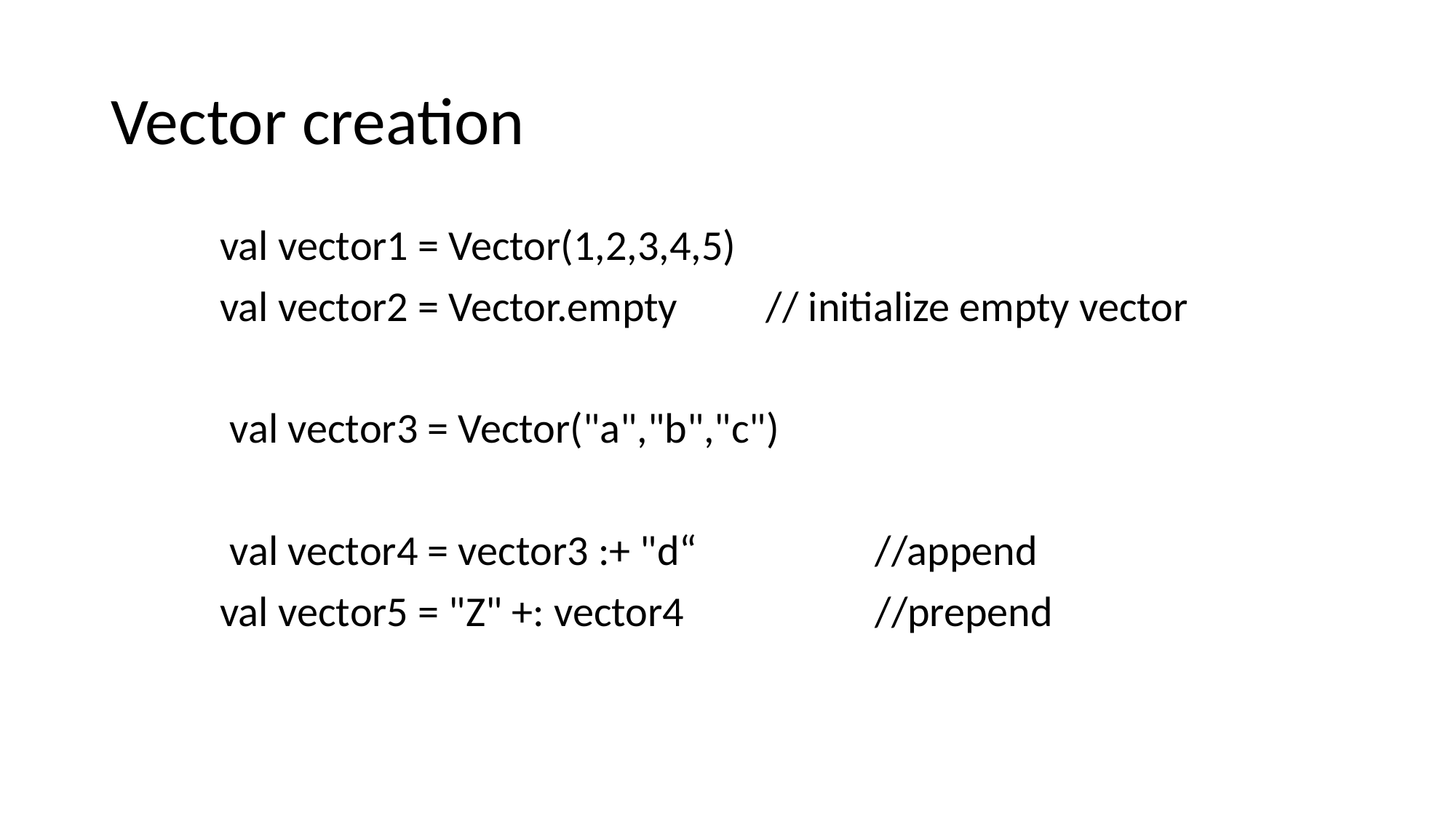

# Vector creation
	val vector1 = Vector(1,2,3,4,5)
	val vector2 = Vector.empty	// initialize empty vector

	 val vector3 = Vector("a","b","c")

	 val vector4 = vector3 :+ "d“		//append
	val vector5 = "Z" +: vector4		//prepend